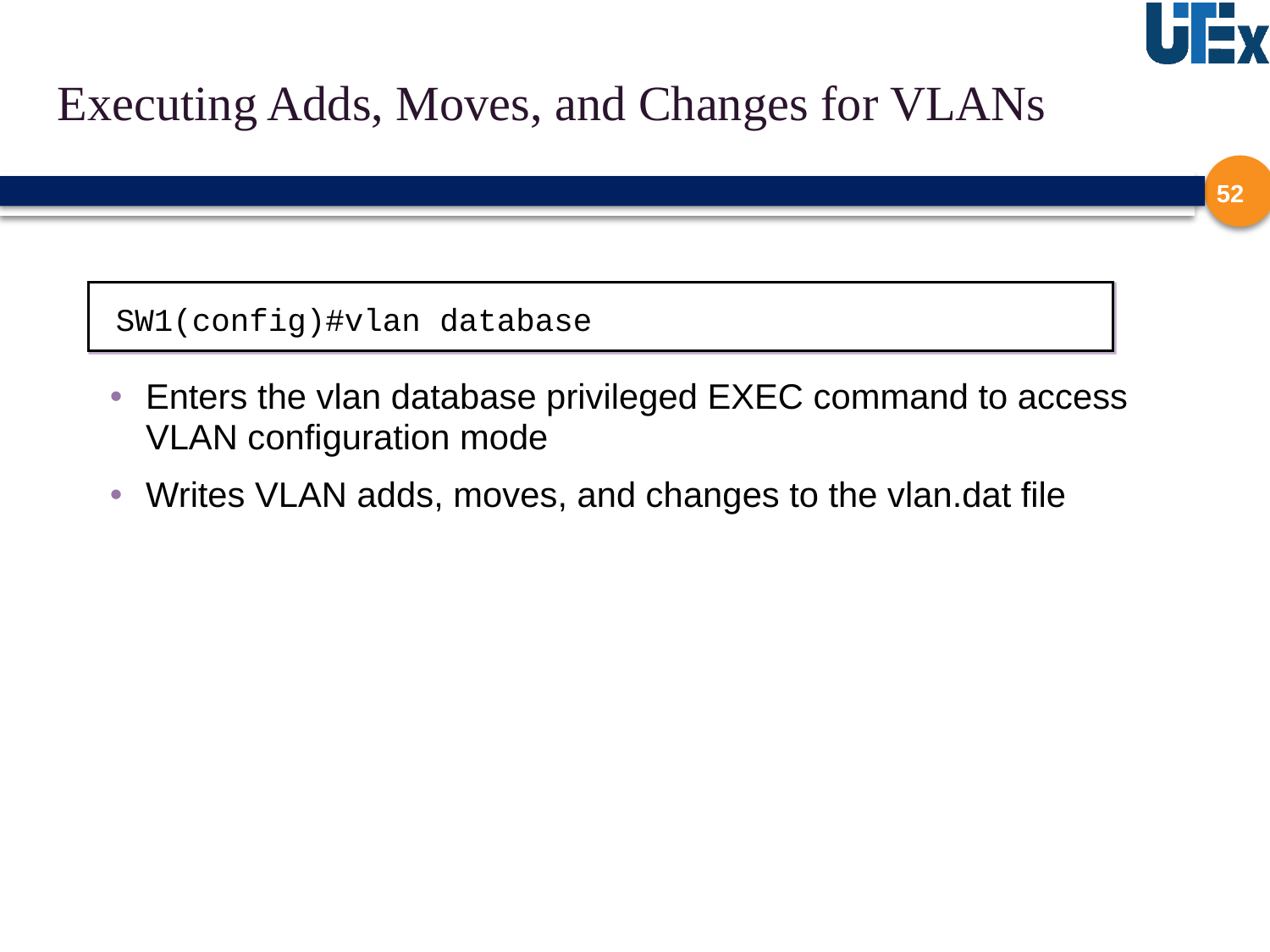

# Executing Adds, Moves, and Changes for VLANs
52

SW1(config)#vlan database
Enters the vlan database privileged EXEC command to access VLAN configuration mode
Writes VLAN adds, moves, and changes to the vlan.dat file